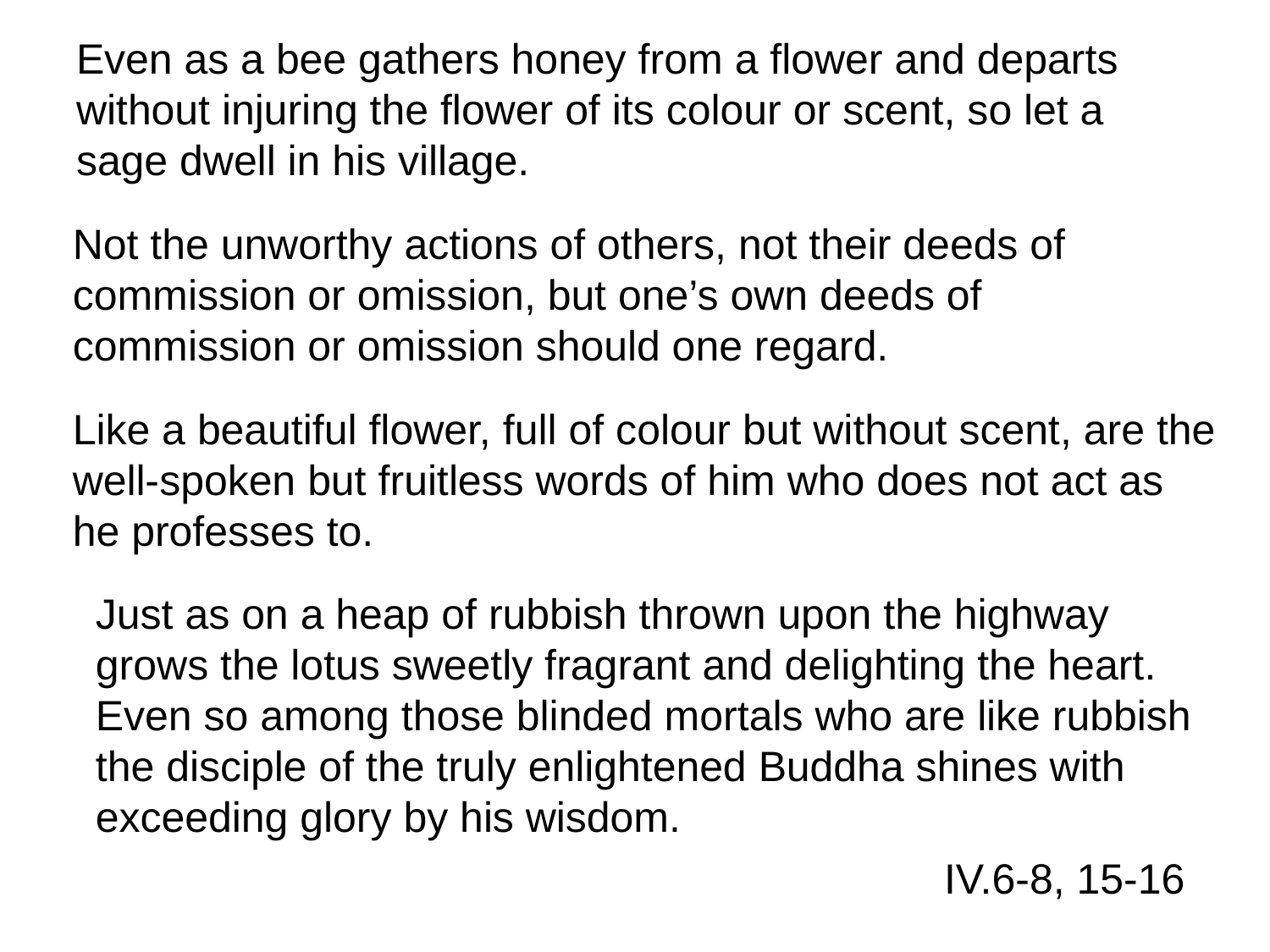

Even as a bee gathers honey from a flower and departs without injuring the flower of its colour or scent, so let a sage dwell in his village.
Not the unworthy actions of others, not their deeds of commission or omission, but one’s own deeds of commission or omission should one regard.
Like a beautiful flower, full of colour but without scent, are the well-spoken but fruitless words of him who does not act as he professes to.
Just as on a heap of rubbish thrown upon the highway grows the lotus sweetly fragrant and delighting the heart. Even so among those blinded mortals who are like rubbish the disciple of the truly enlightened Buddha shines with exceeding glory by his wisdom.
IV.6-8, 15-16